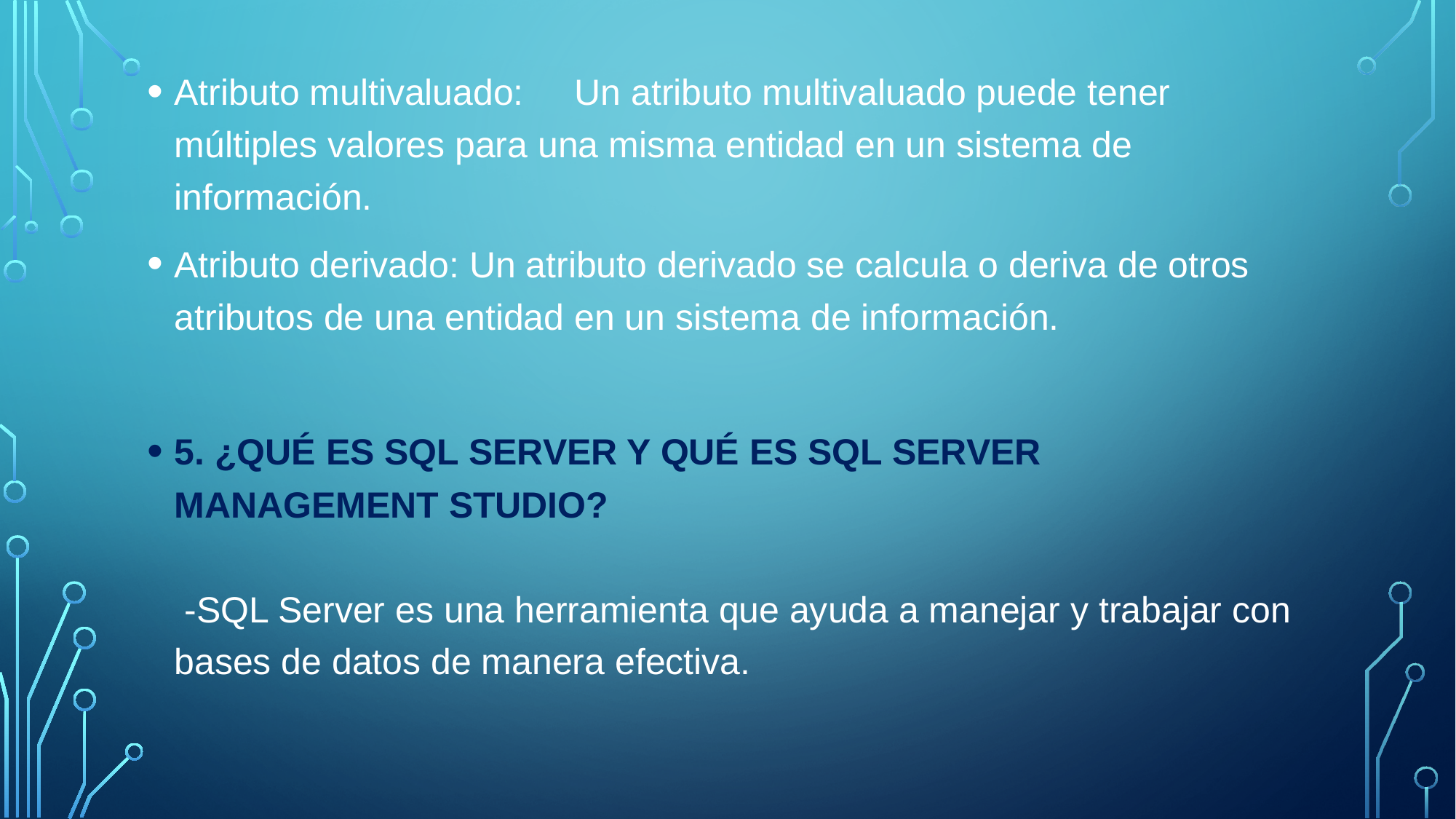

Atributo multivaluado:     Un atributo multivaluado puede tener múltiples valores para una misma entidad en un sistema de información.
Atributo derivado: Un atributo derivado se calcula o deriva de otros atributos de una entidad en un sistema de información.

5. ¿QUÉ ES SQL SERVER Y QUÉ ES SQL SERVER MANAGEMENT STUDIO?
 -SQL Server es una herramienta que ayuda a manejar y trabajar con bases de datos de manera efectiva.